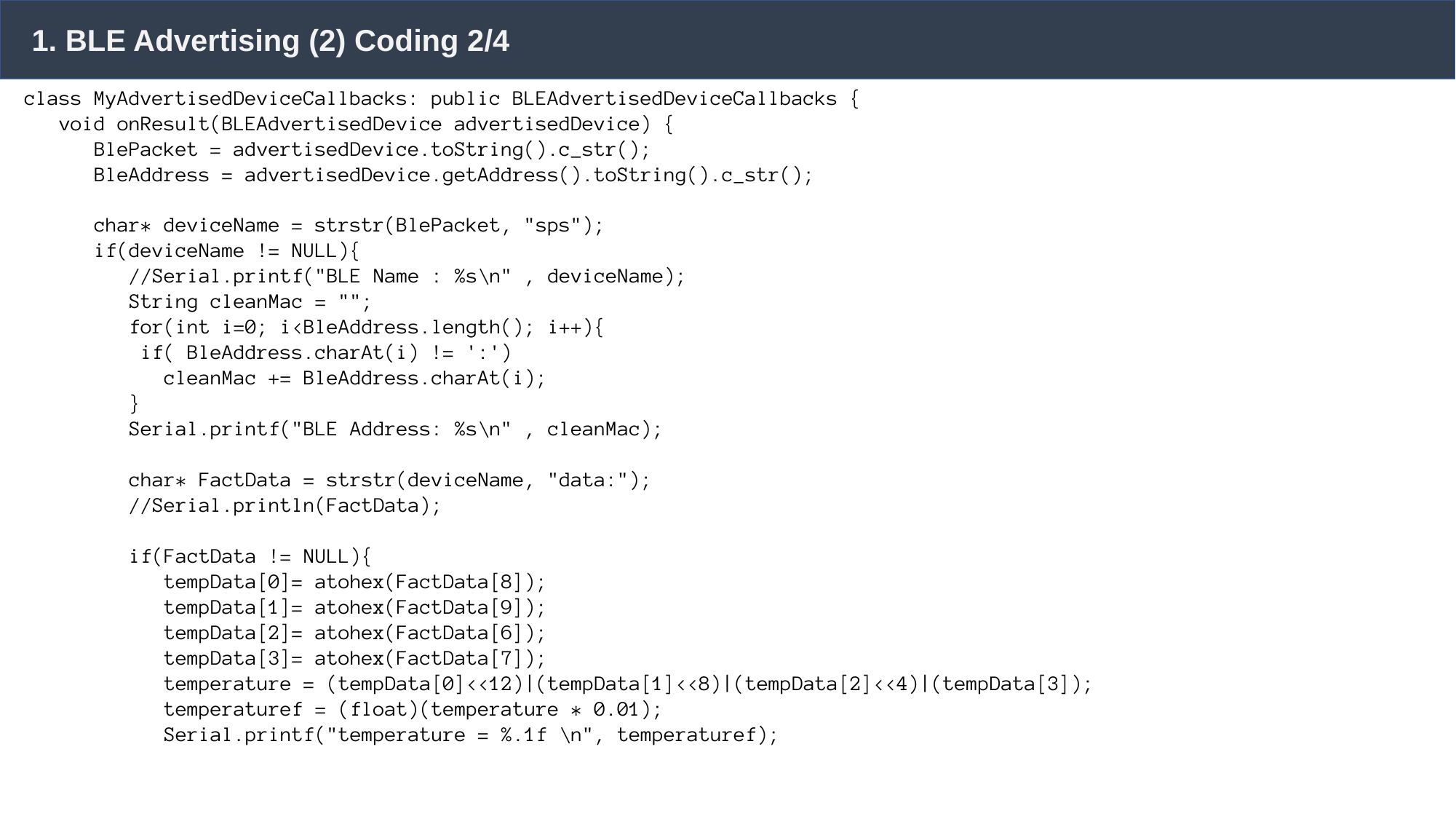

1. BLE Advertising (2) Coding 2/4
class MyAdvertisedDeviceCallbacks: public BLEAdvertisedDeviceCallbacks {
   void onResult(BLEAdvertisedDevice advertisedDevice) {
      BlePacket = advertisedDevice.toString().c_str();
      BleAddress = advertisedDevice.getAddress().toString().c_str();

      char* deviceName = strstr(BlePacket, "sps");
      if(deviceName != NULL){
         //Serial.printf("BLE Name : %s\n" , deviceName);
         String cleanMac = "";
         for(int i=0; i<BleAddress.length(); i++){
          if( BleAddress.charAt(i) != ':')
            cleanMac += BleAddress.charAt(i);
         }
         Serial.printf("BLE Address: %s\n" , cleanMac);

         char* FactData = strstr(deviceName, "data:");
         //Serial.println(FactData);

         if(FactData != NULL){
            tempData[0]= atohex(FactData[8]);
            tempData[1]= atohex(FactData[9]);
            tempData[2]= atohex(FactData[6]);
            tempData[3]= atohex(FactData[7]);
            temperature = (tempData[0]<<12)|(tempData[1]<<8)|(tempData[2]<<4)|(tempData[3]);
            temperaturef = (float)(temperature * 0.01);
            Serial.printf("temperature = %.1f \n", temperaturef);